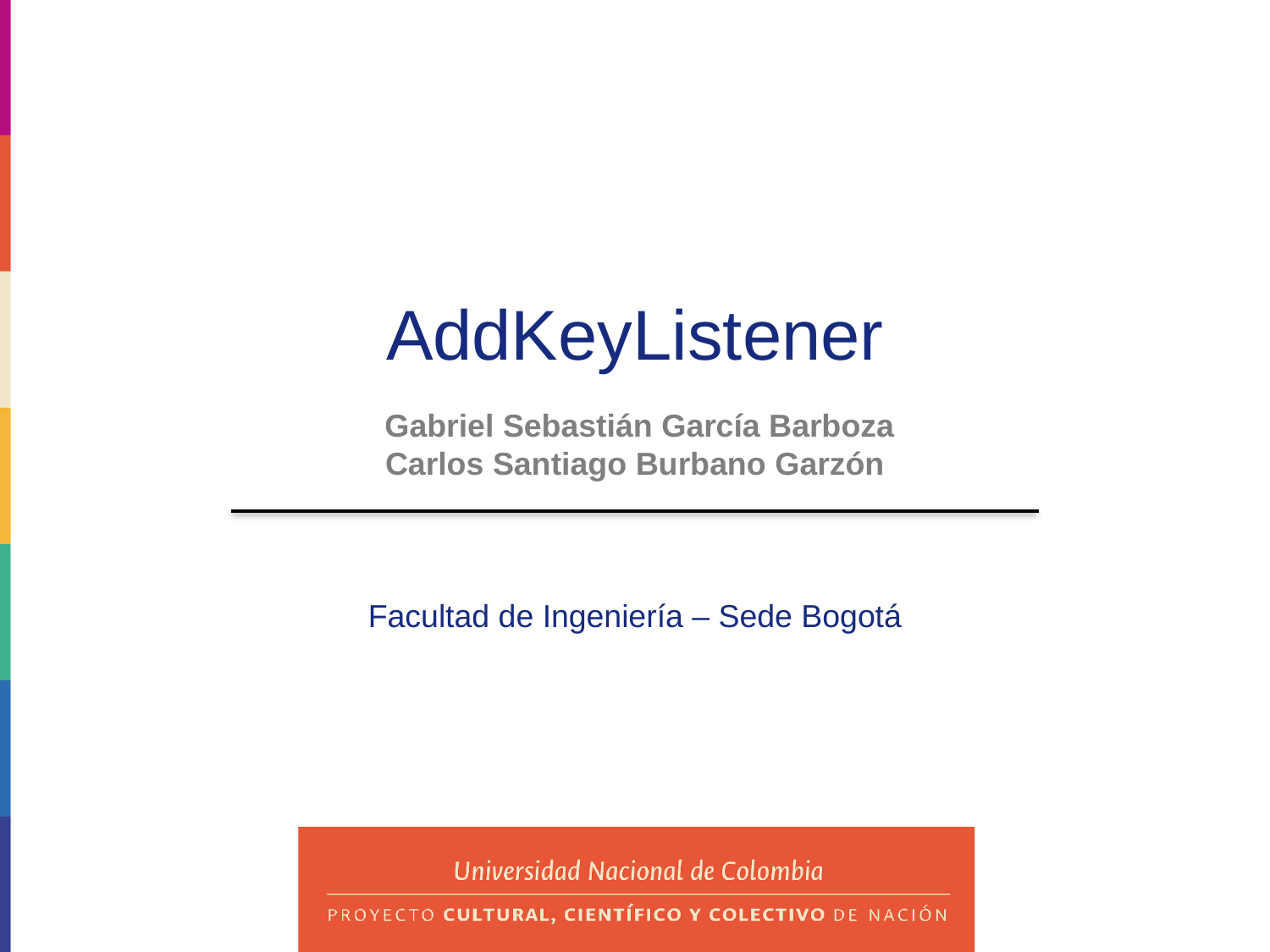

AddKeyListener
 Gabriel Sebastián García Barboza
Carlos Santiago Burbano Garzón
Facultad de Ingeniería – Sede Bogotá